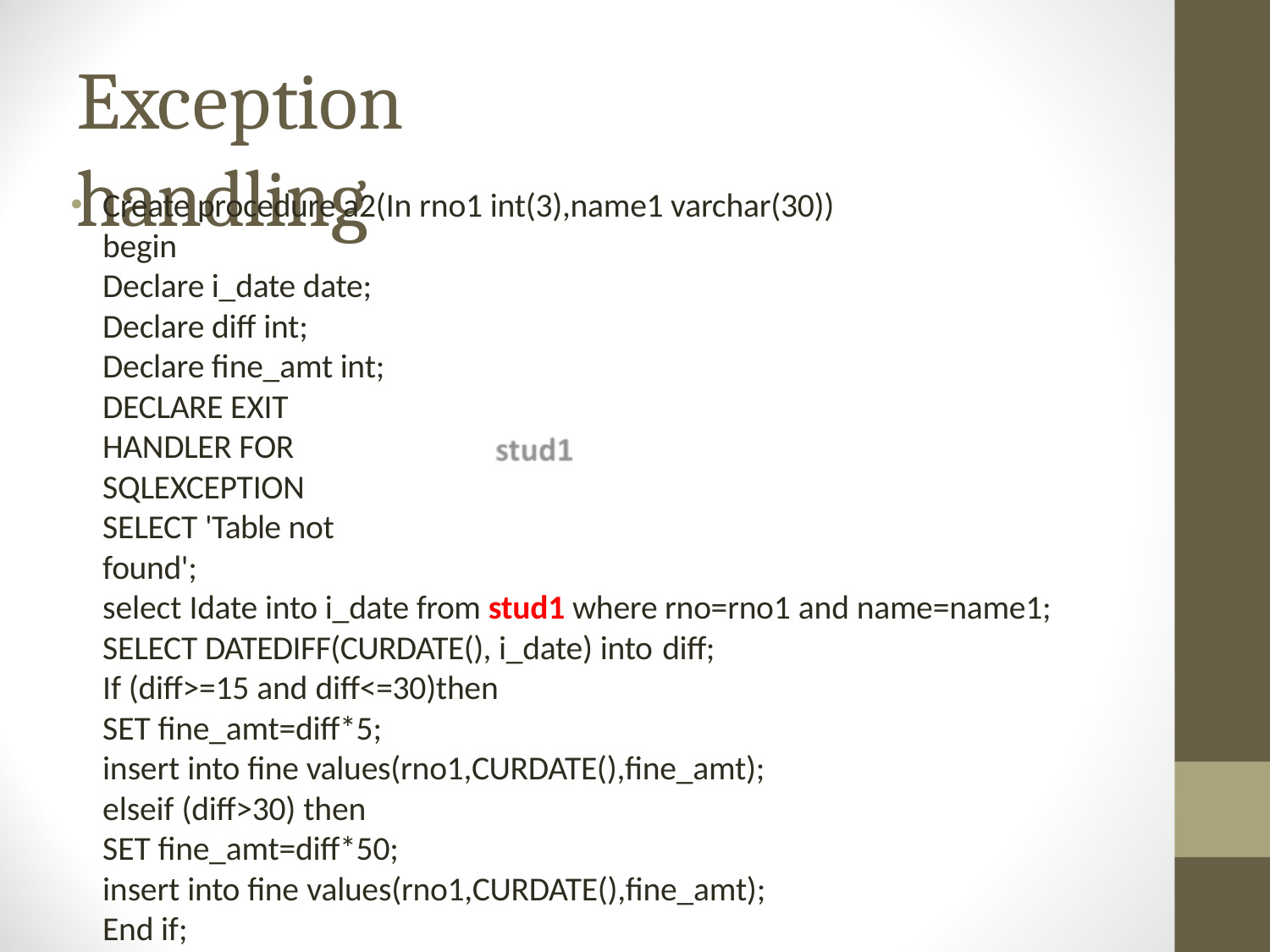

# Exception handling
Create procedure a2(In rno1 int(3),name1 varchar(30))  begin
Declare i_date date;  Declare diff int;  Declare fine_amt int;
DECLARE EXIT HANDLER FOR SQLEXCEPTION SELECT 'Table not found';
select Idate into i_date from stud1 where rno=rno1 and name=name1;  SELECT DATEDIFF(CURDATE(), i_date) into diff;
If (diff>=15 and diff<=30)then
SET fine_amt=diff*5;
insert into fine values(rno1,CURDATE(),fine_amt);  elseif (diff>30) then
SET fine_amt=diff*50;
insert into fine values(rno1,CURDATE(),fine_amt);
End if;
Update stud set status='R' where rno=rno1 and name=name1;  End;